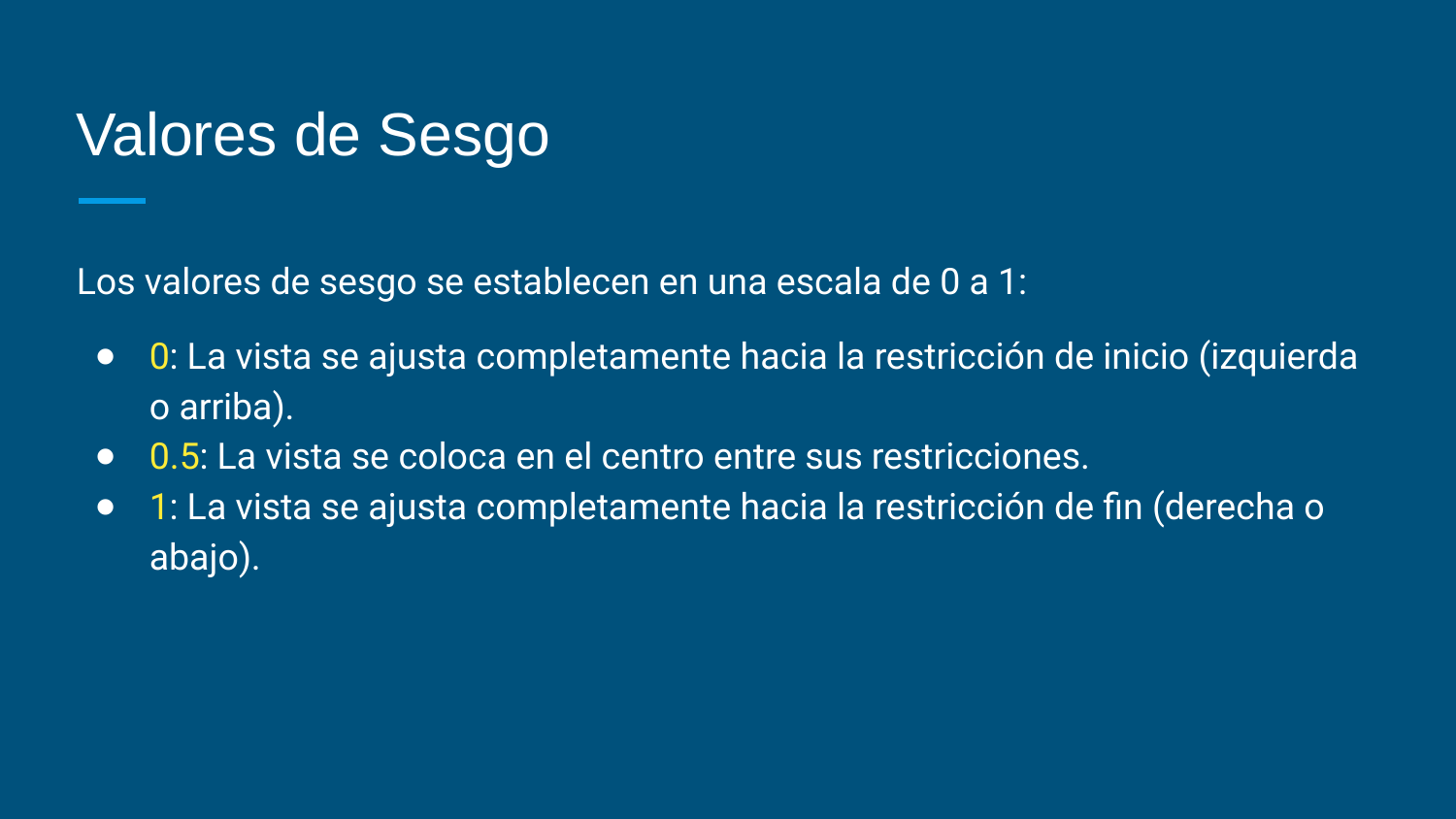

# Valores de Sesgo
Los valores de sesgo se establecen en una escala de 0 a 1:
0: La vista se ajusta completamente hacia la restricción de inicio (izquierda o arriba).
0.5: La vista se coloca en el centro entre sus restricciones.
1: La vista se ajusta completamente hacia la restricción de fin (derecha o abajo).